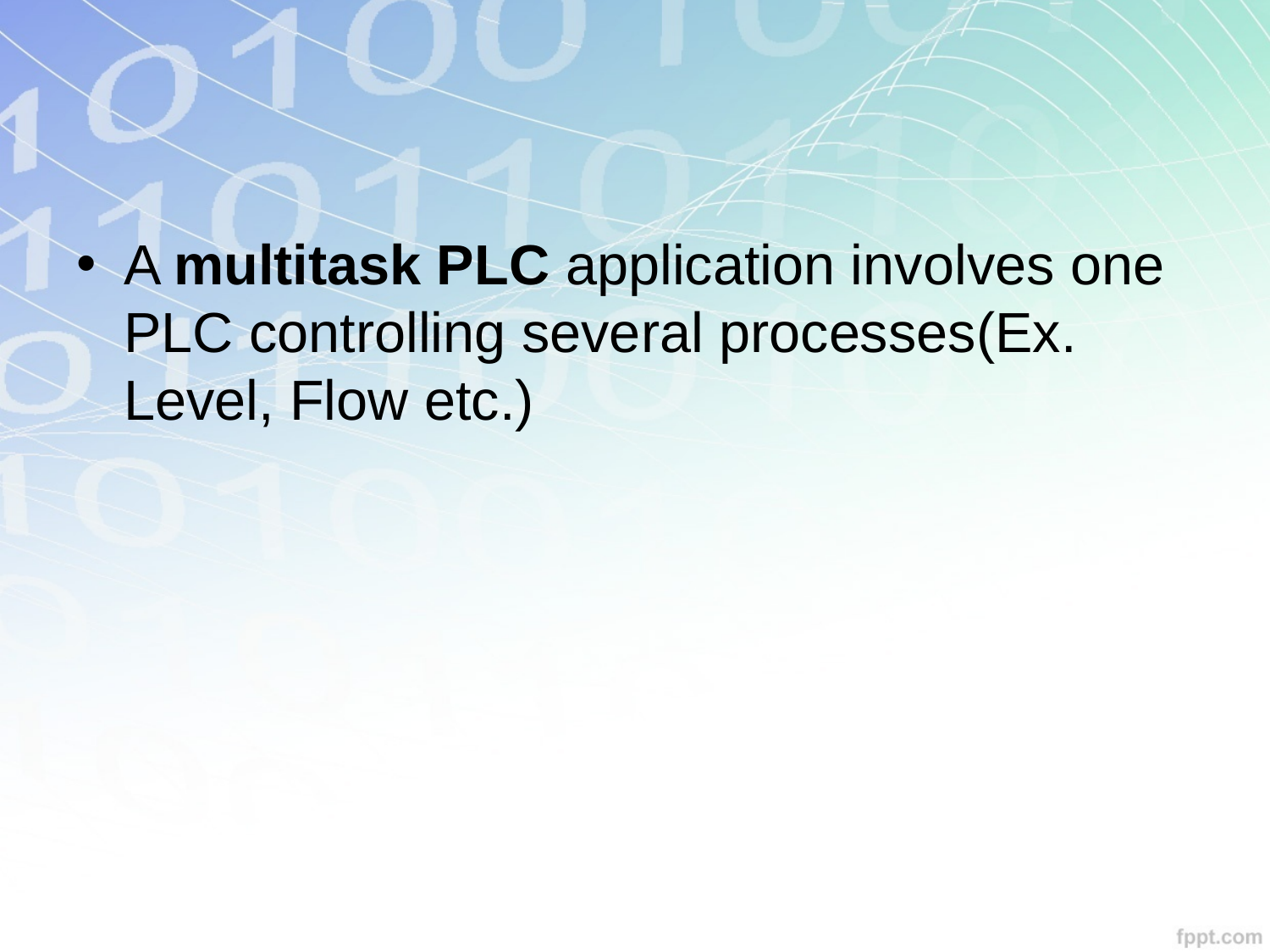

A multitask PLC application involves one PLC controlling several processes(Ex. Level, Flow etc.)